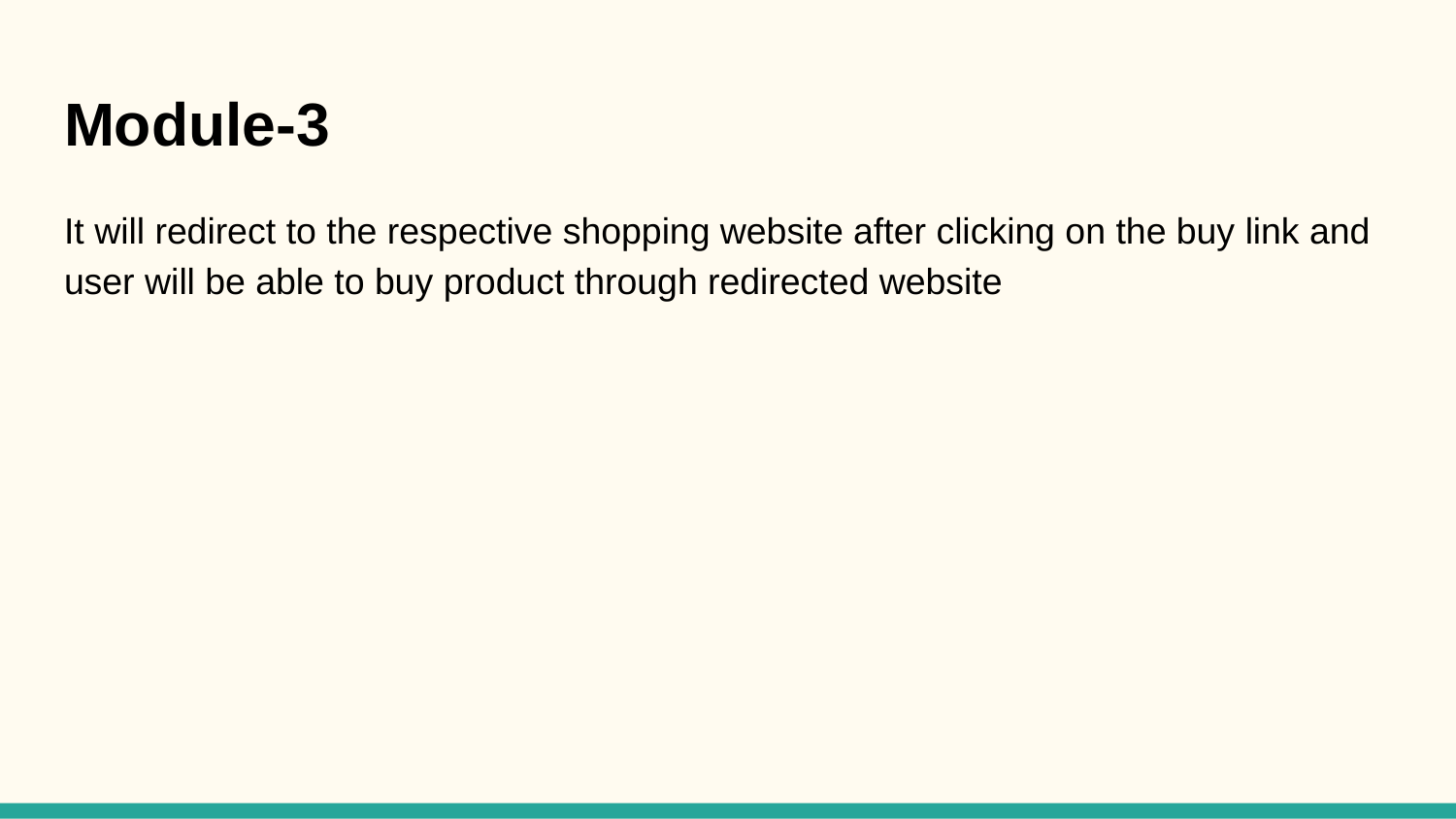

# Module-3
It will redirect to the respective shopping website after clicking on the buy link and user will be able to buy product through redirected website